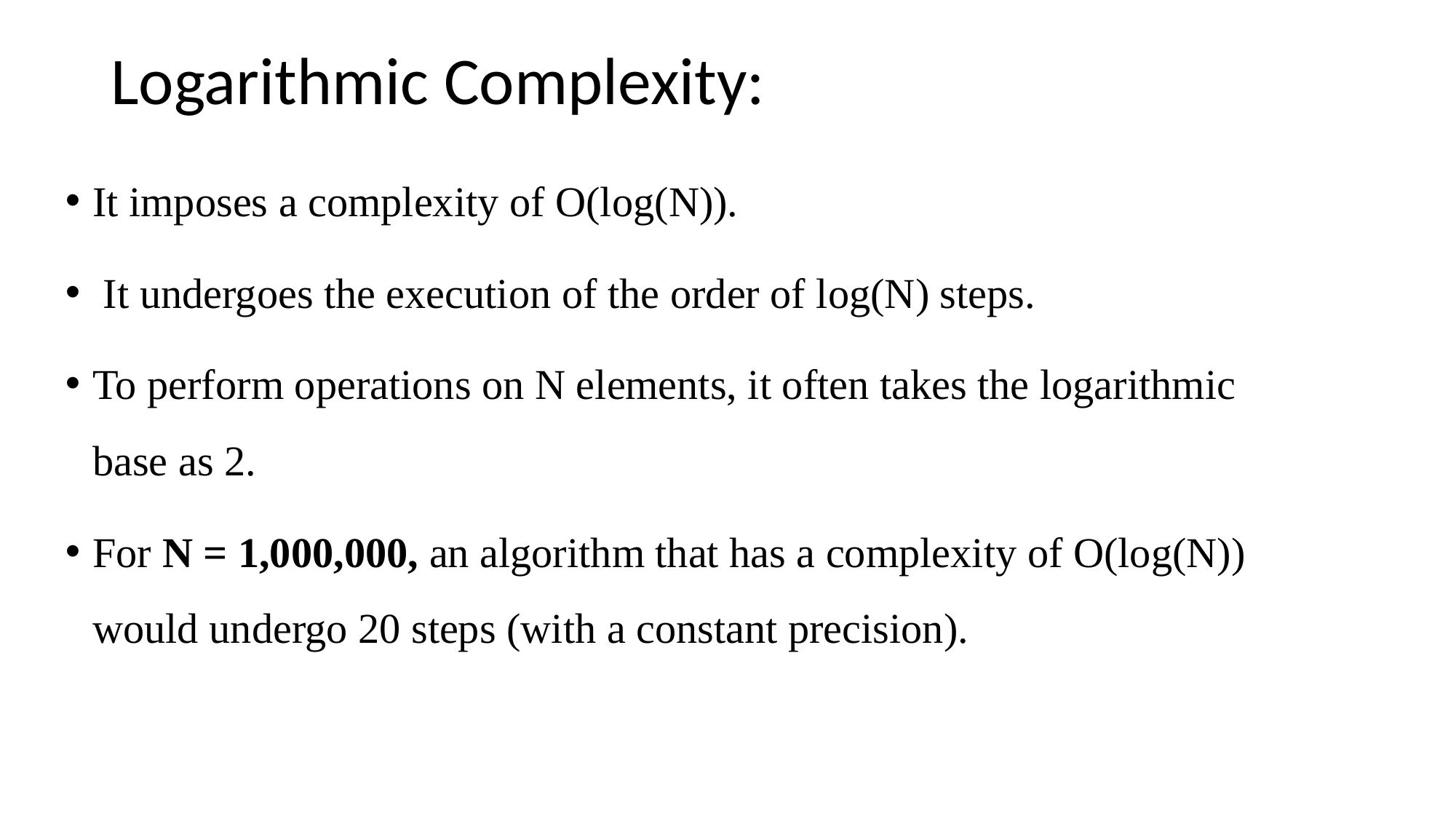

# Logarithmic Complexity:
It imposes a complexity of O(log(N)).
 It undergoes the execution of the order of log(N) steps.
To perform operations on N elements, it often takes the logarithmic base as 2.
For N = 1,000,000, an algorithm that has a complexity of O(log(N)) would undergo 20 steps (with a constant precision).